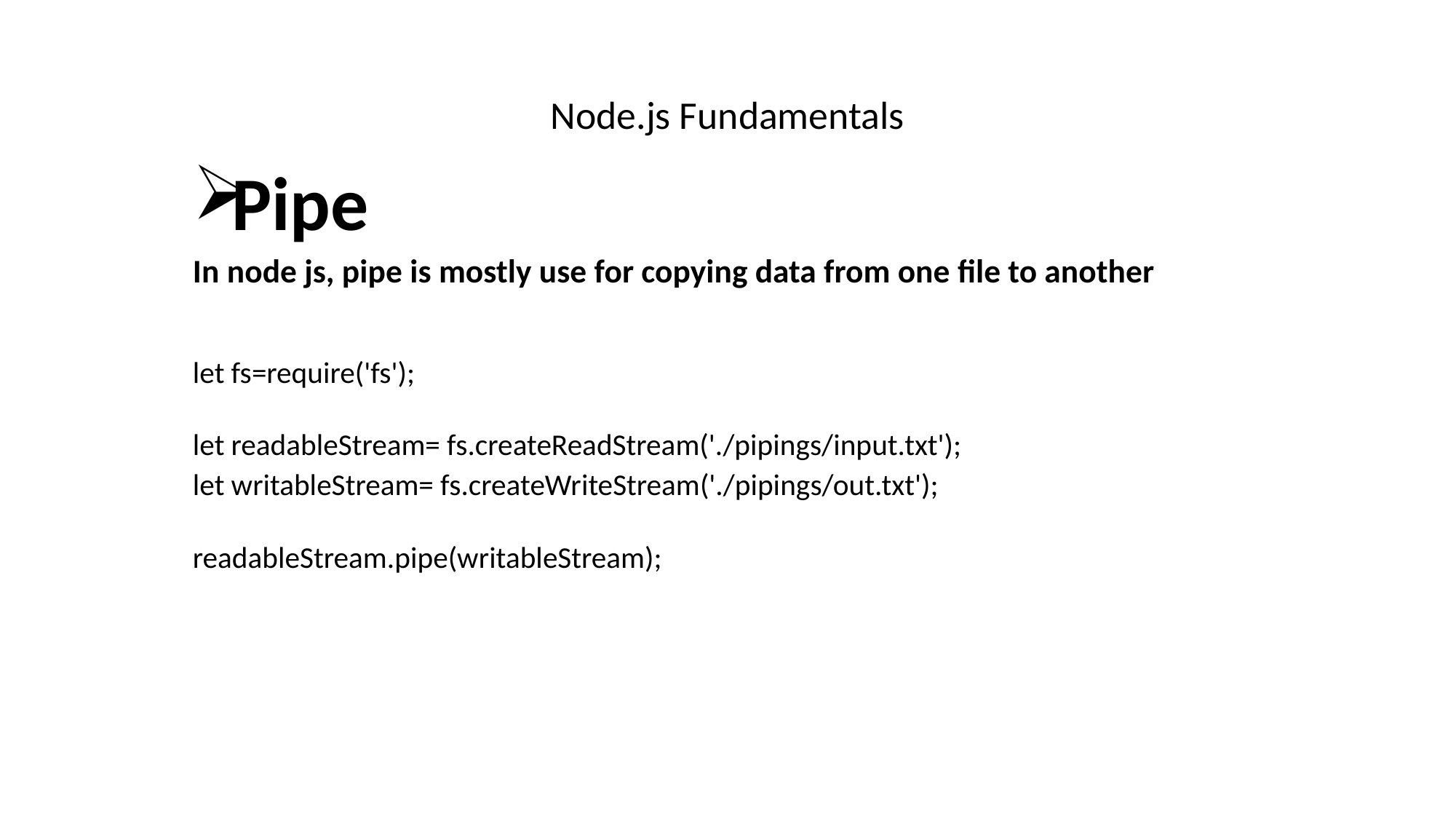

# Node.js Fundamentals
Pipe
In node js, pipe is mostly use for copying data from one file to another

let fs=require('fs');
let readableStream= fs.createReadStream('./pipings/input.txt');
let writableStream= fs.createWriteStream('./pipings/out.txt');
readableStream.pipe(writableStream);